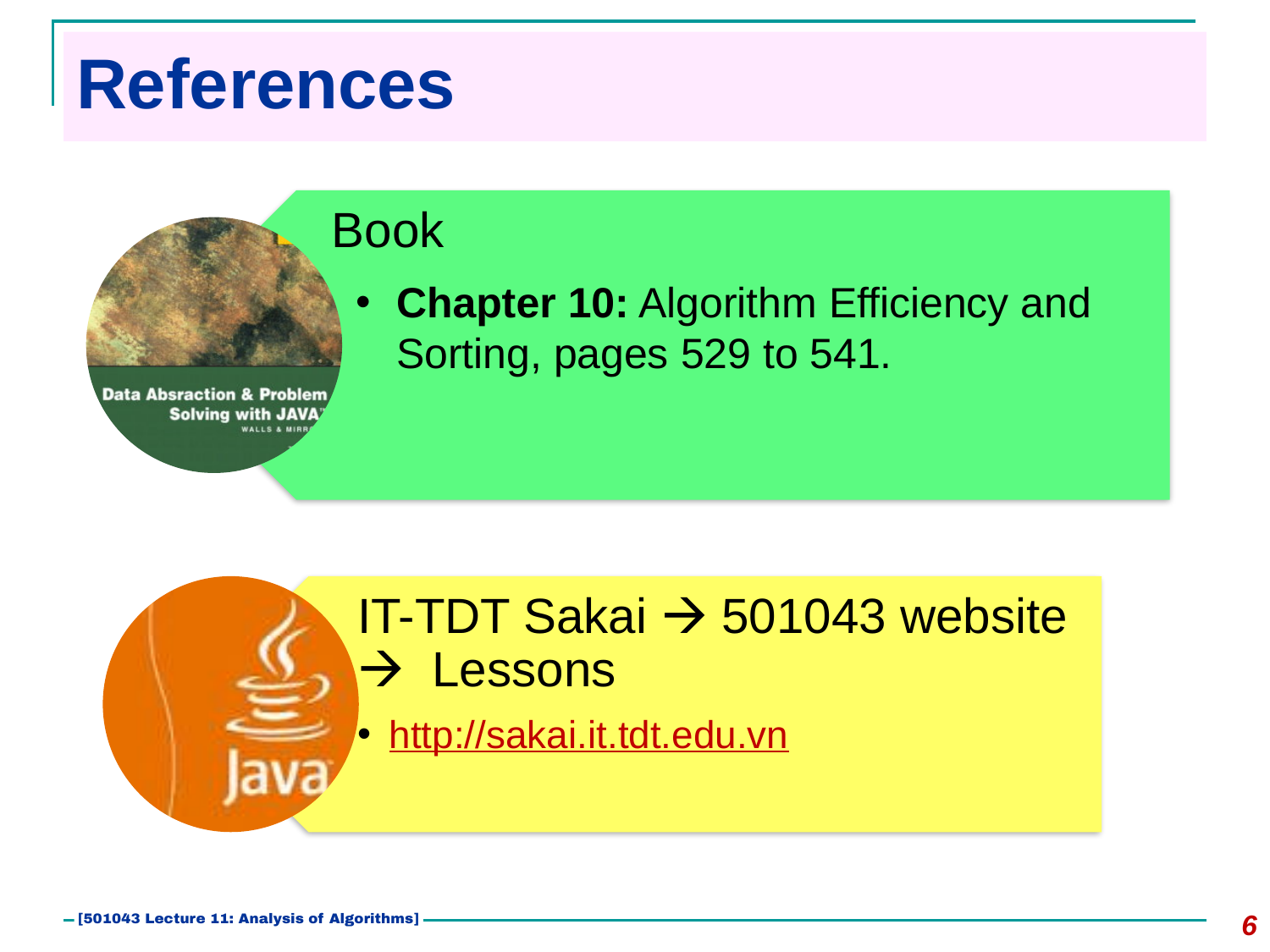

# References

Book
Chapter 10: Algorithm Efficiency and Sorting, pages 529 to 541.

IT-TDT Sakai 🡪 501043 website 🡪  Lessons
http://sakai.it.tdt.edu.vn
6
[501043 Lecture 11: Analysis of Algorithms]